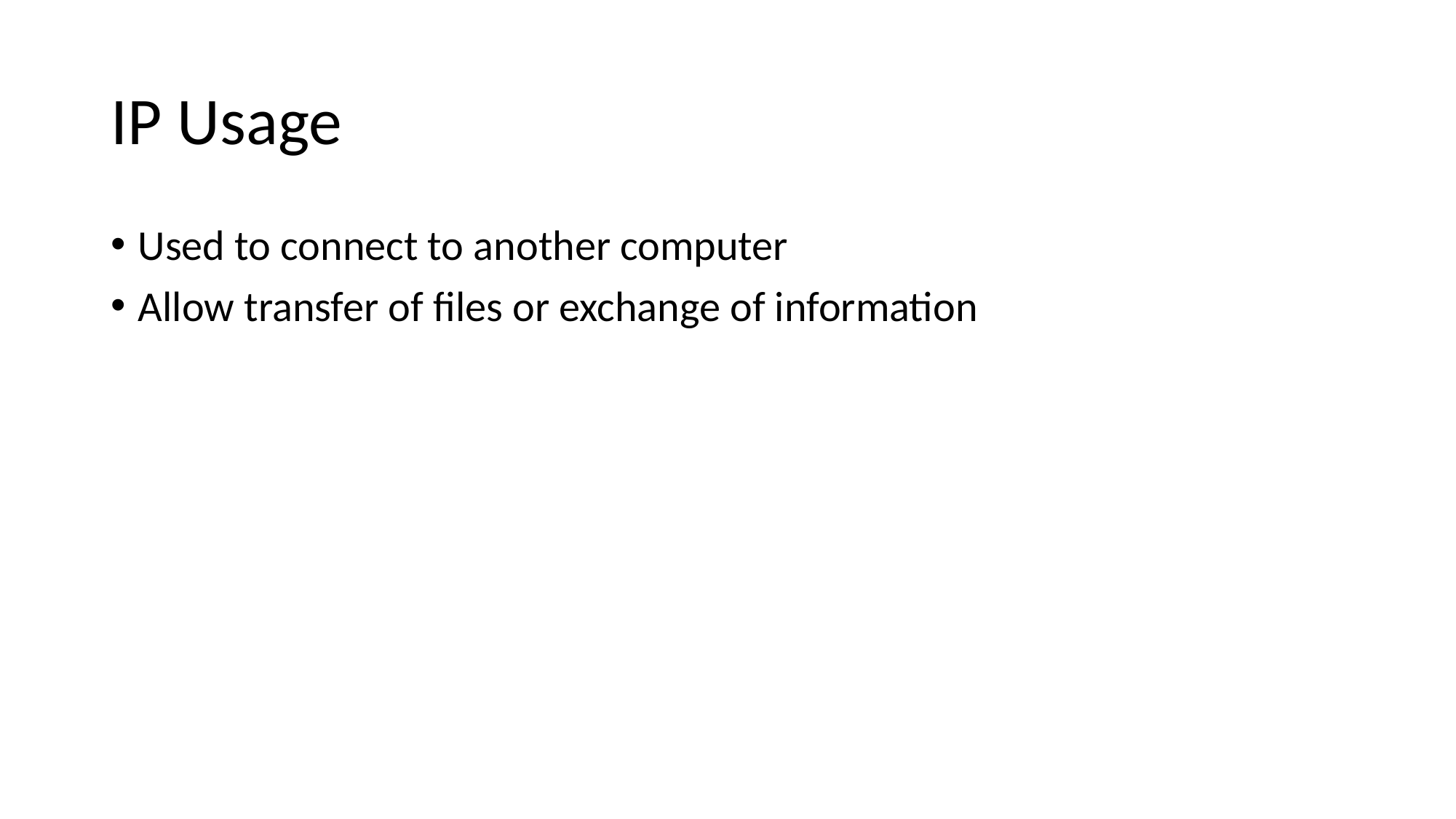

# IP Usage
Used to connect to another computer
Allow transfer of files or exchange of information